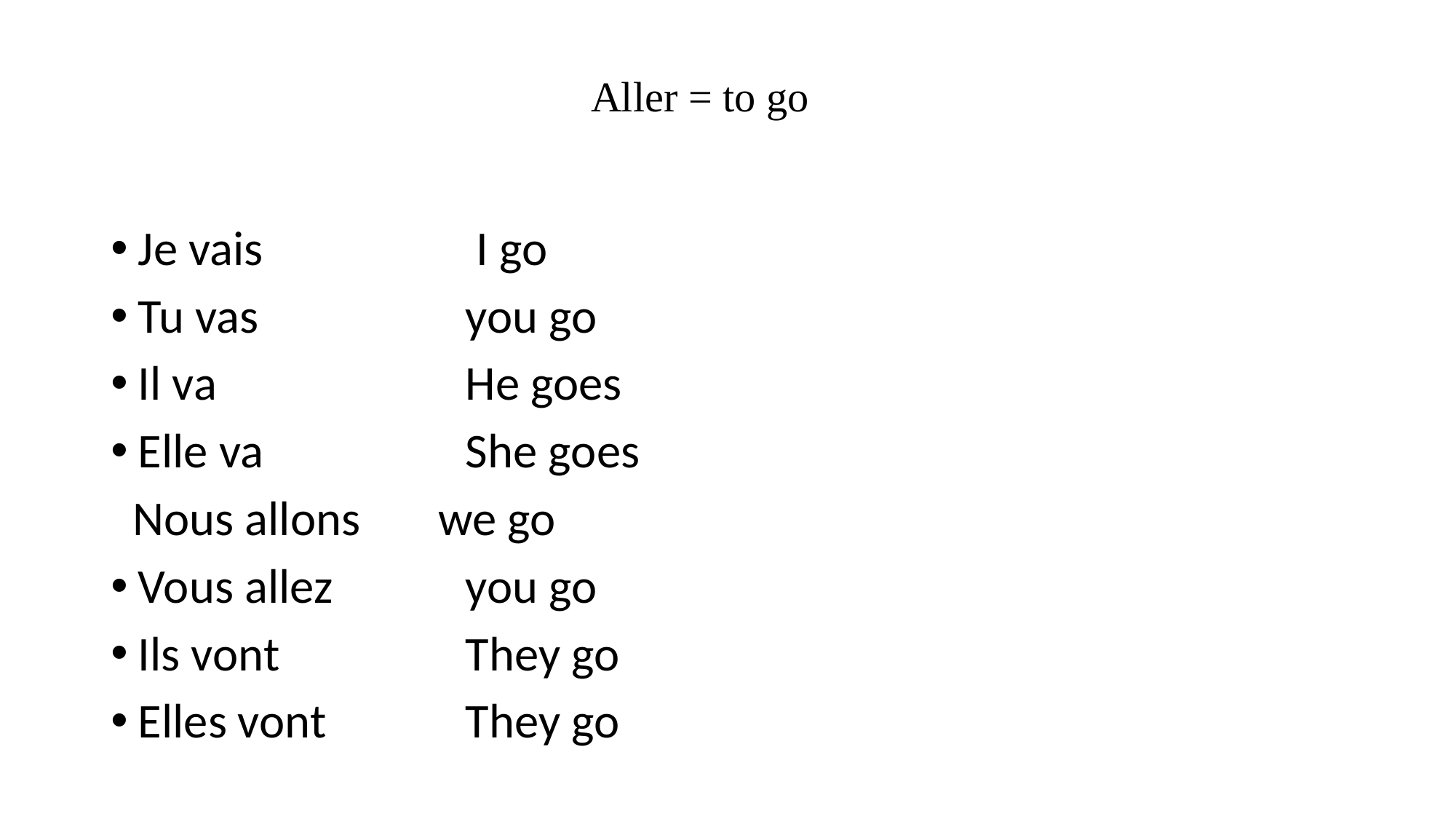

# Aller = to go
Je vais		 I go
Tu vas		you go
Il va			He goes
Elle va		She goes
  Nous allons  	we go
Vous allez   	you go
Ils vont		They go
Elles vont		They go